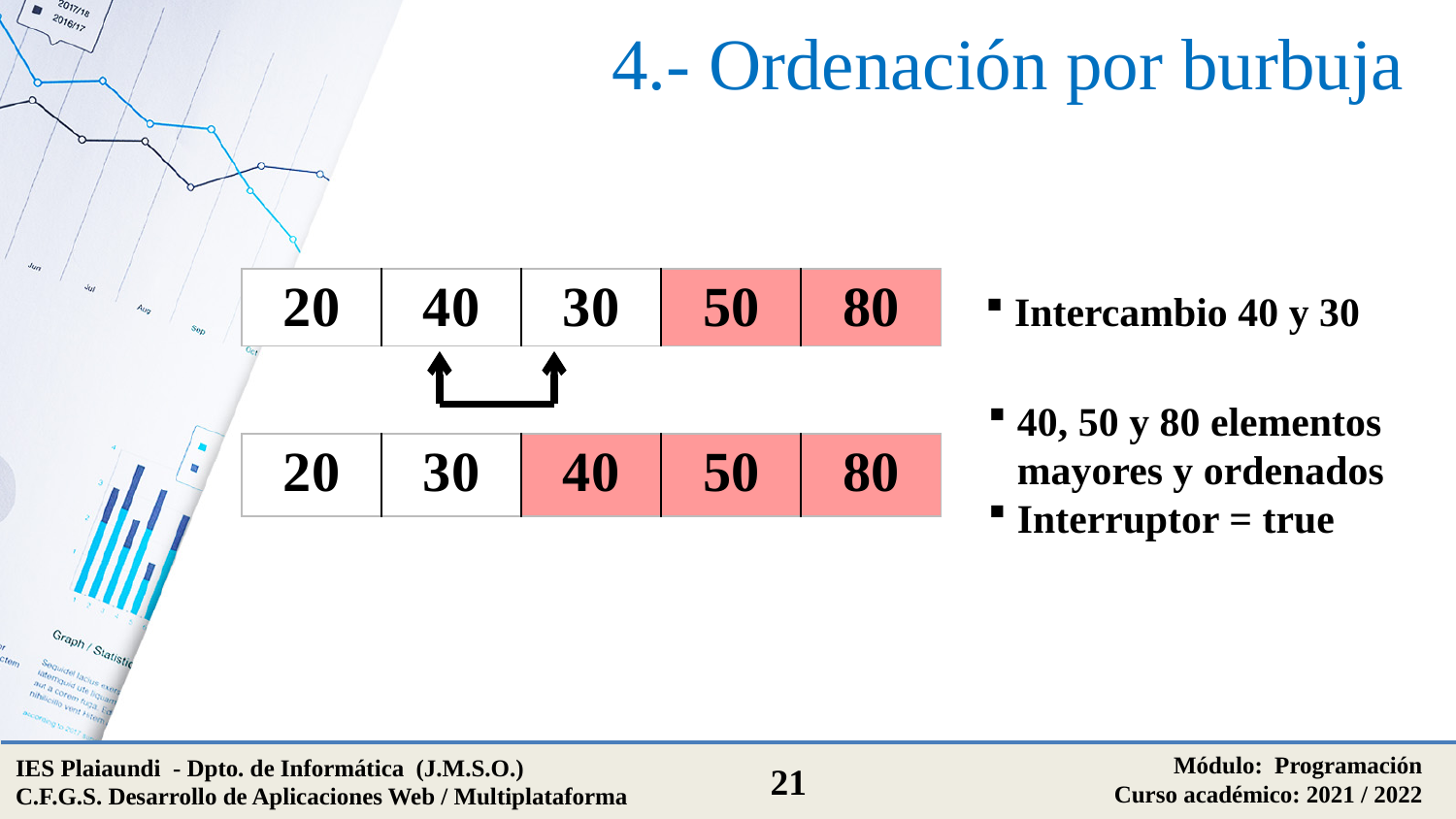

# 4.- Ordenación por burbuja
| 20 | 40 | 30 | 50 | 80 |
| --- | --- | --- | --- | --- |
Intercambio 40 y 30
40, 50 y 80 elementos mayores y ordenados
Interruptor = true
| 20 | 30 | 40 | 50 | 80 |
| --- | --- | --- | --- | --- |

Módulo:  Programación
Curso académico: 2021 / 2022
IES Plaiaundi  - Dpto. de Informática  (J.M.S.O.)
C.F.G.S. Desarrollo de Aplicaciones Web / Multiplataforma
21